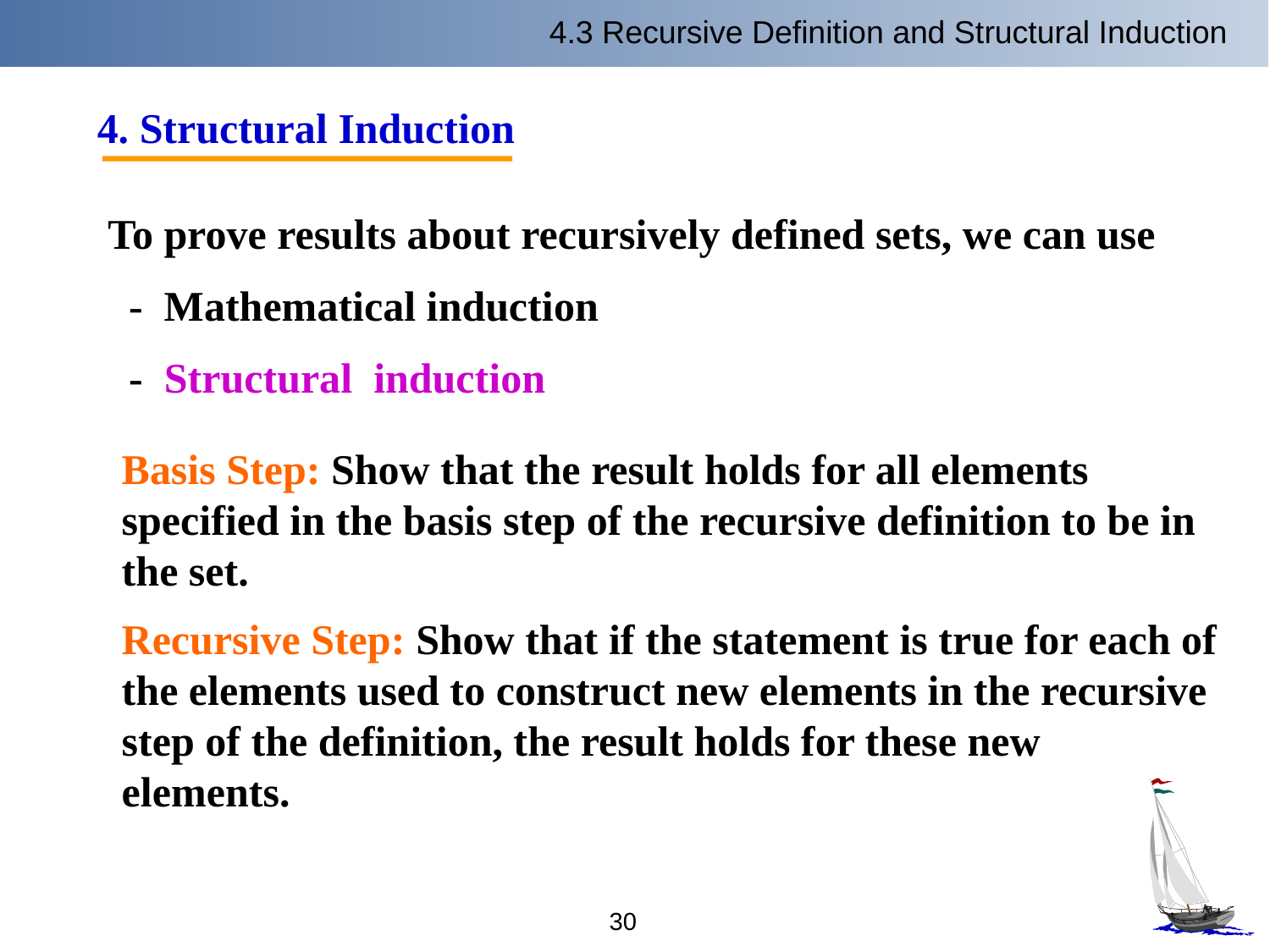

4.3 Recursive Definition and Structural Induction
4. Structural Induction

To prove results about recursively defined sets, we can use
  -  Mathematical induction
  -  Structural  induction
Basis Step: Show that the result holds for all elements specified in the basis step of the recursive definition to be in the set.
Recursive Step: Show that if the statement is true for each of the elements used to construct new elements in the recursive step of the definition, the result holds for these new elements.
30